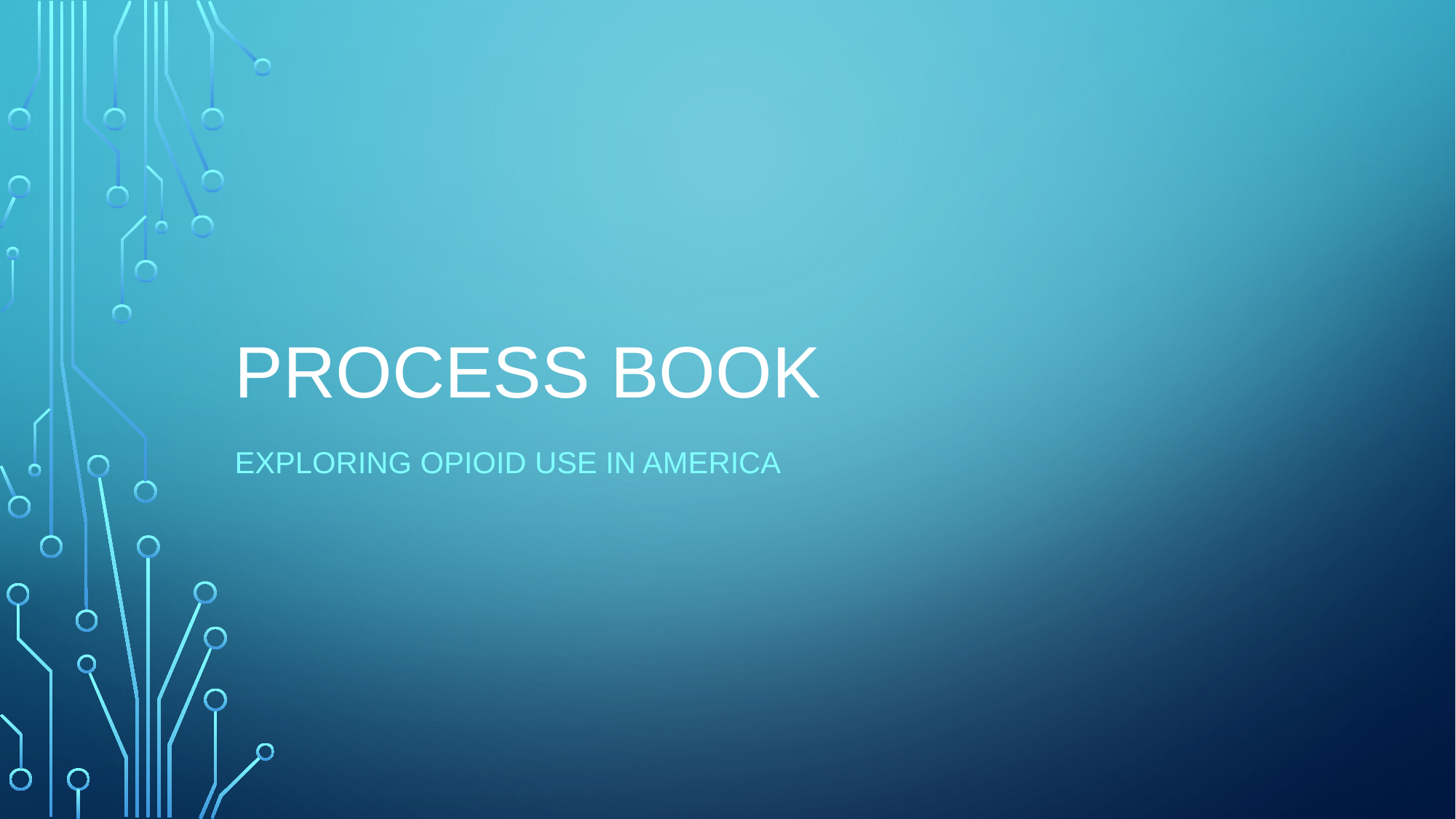

# Process Book
Exploring Opioid Use in America